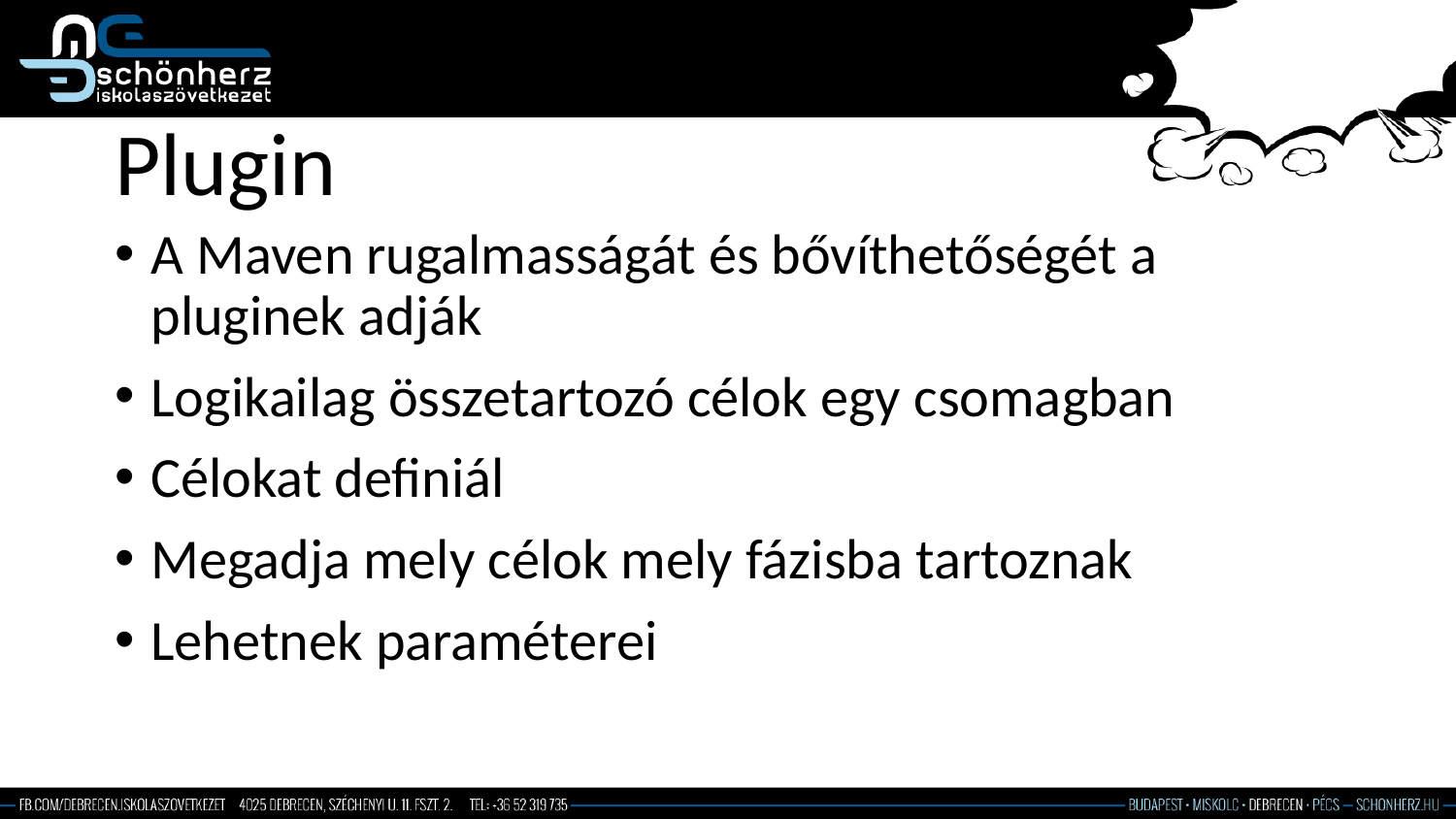

# Plugin
A Maven rugalmasságát és bővíthetőségét a pluginek adják
Logikailag összetartozó célok egy csomagban
Célokat definiál
Megadja mely célok mely fázisba tartoznak
Lehetnek paraméterei